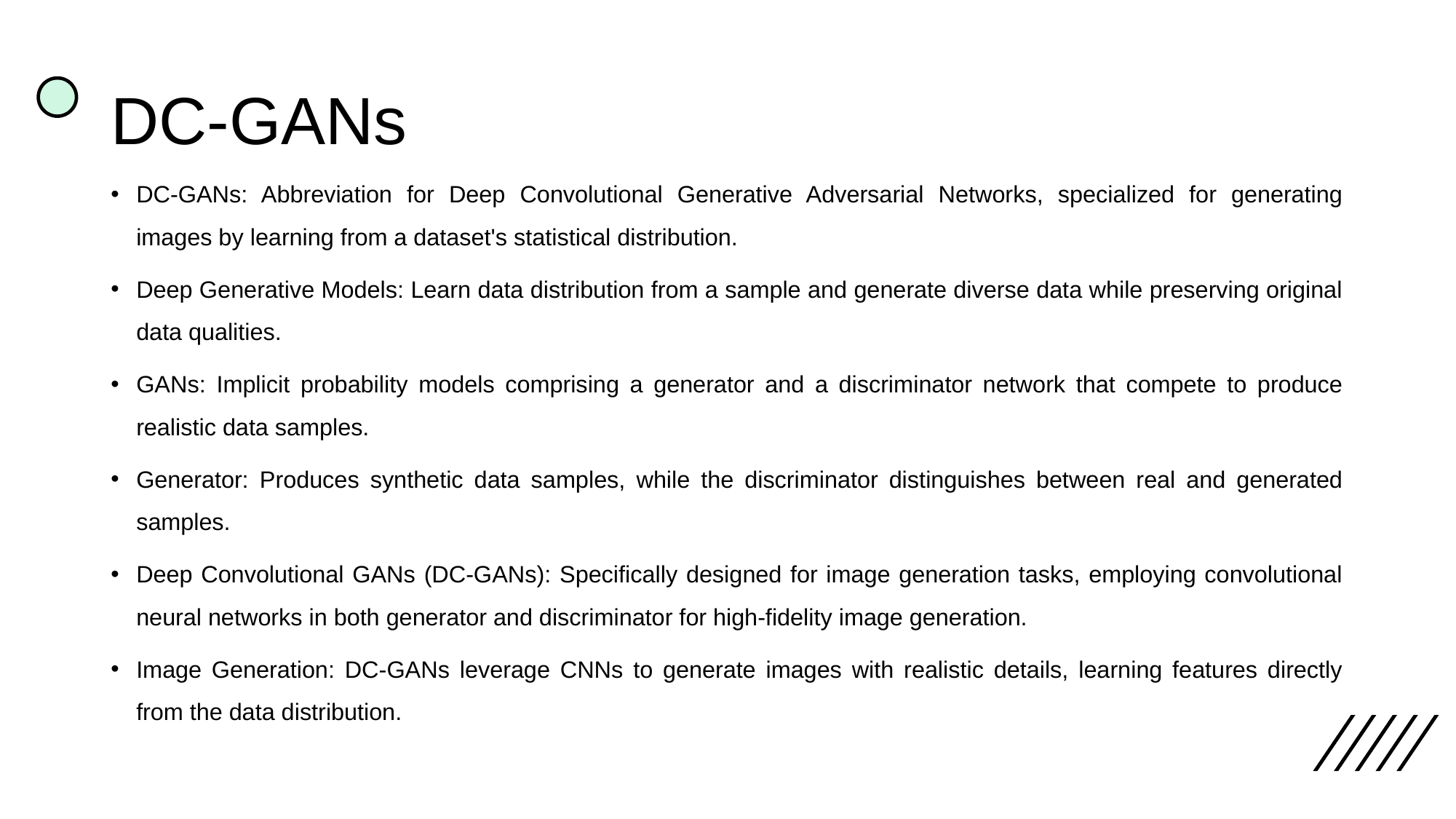

# DC-GANs
DC-GANs: Abbreviation for Deep Convolutional Generative Adversarial Networks, specialized for generating images by learning from a dataset's statistical distribution.
Deep Generative Models: Learn data distribution from a sample and generate diverse data while preserving original data qualities.
GANs: Implicit probability models comprising a generator and a discriminator network that compete to produce realistic data samples.
Generator: Produces synthetic data samples, while the discriminator distinguishes between real and generated samples.
Deep Convolutional GANs (DC-GANs): Specifically designed for image generation tasks, employing convolutional neural networks in both generator and discriminator for high-fidelity image generation.
Image Generation: DC-GANs leverage CNNs to generate images with realistic details, learning features directly from the data distribution.